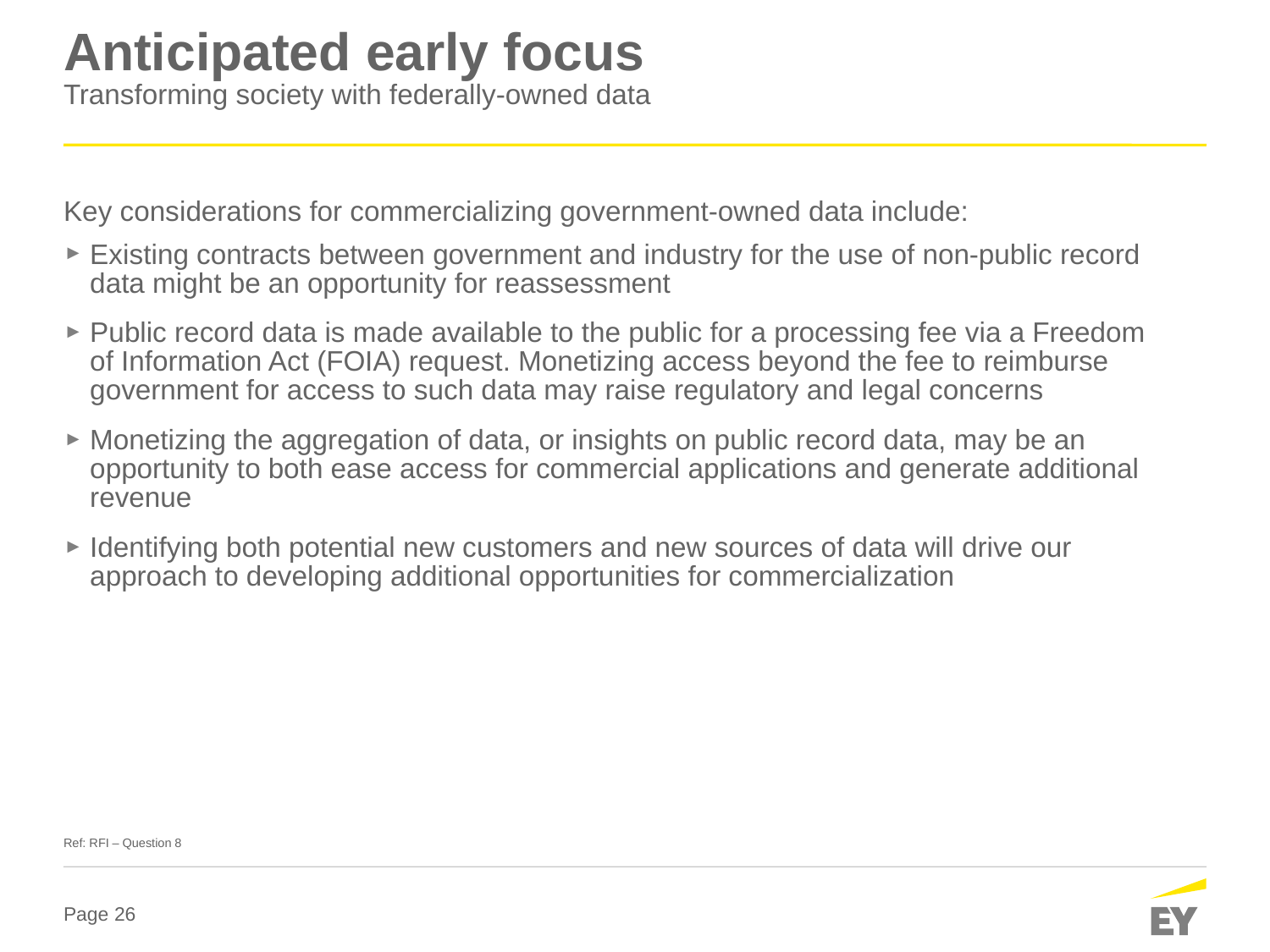

# Anticipated early focus Transforming society with federally-owned data
Key considerations for commercializing government-owned data include:
Existing contracts between government and industry for the use of non-public record data might be an opportunity for reassessment
Public record data is made available to the public for a processing fee via a Freedom of Information Act (FOIA) request. Monetizing access beyond the fee to reimburse government for access to such data may raise regulatory and legal concerns
Monetizing the aggregation of data, or insights on public record data, may be an opportunity to both ease access for commercial applications and generate additional revenue
Identifying both potential new customers and new sources of data will drive our approach to developing additional opportunities for commercialization
Ref: RFI – Question 8